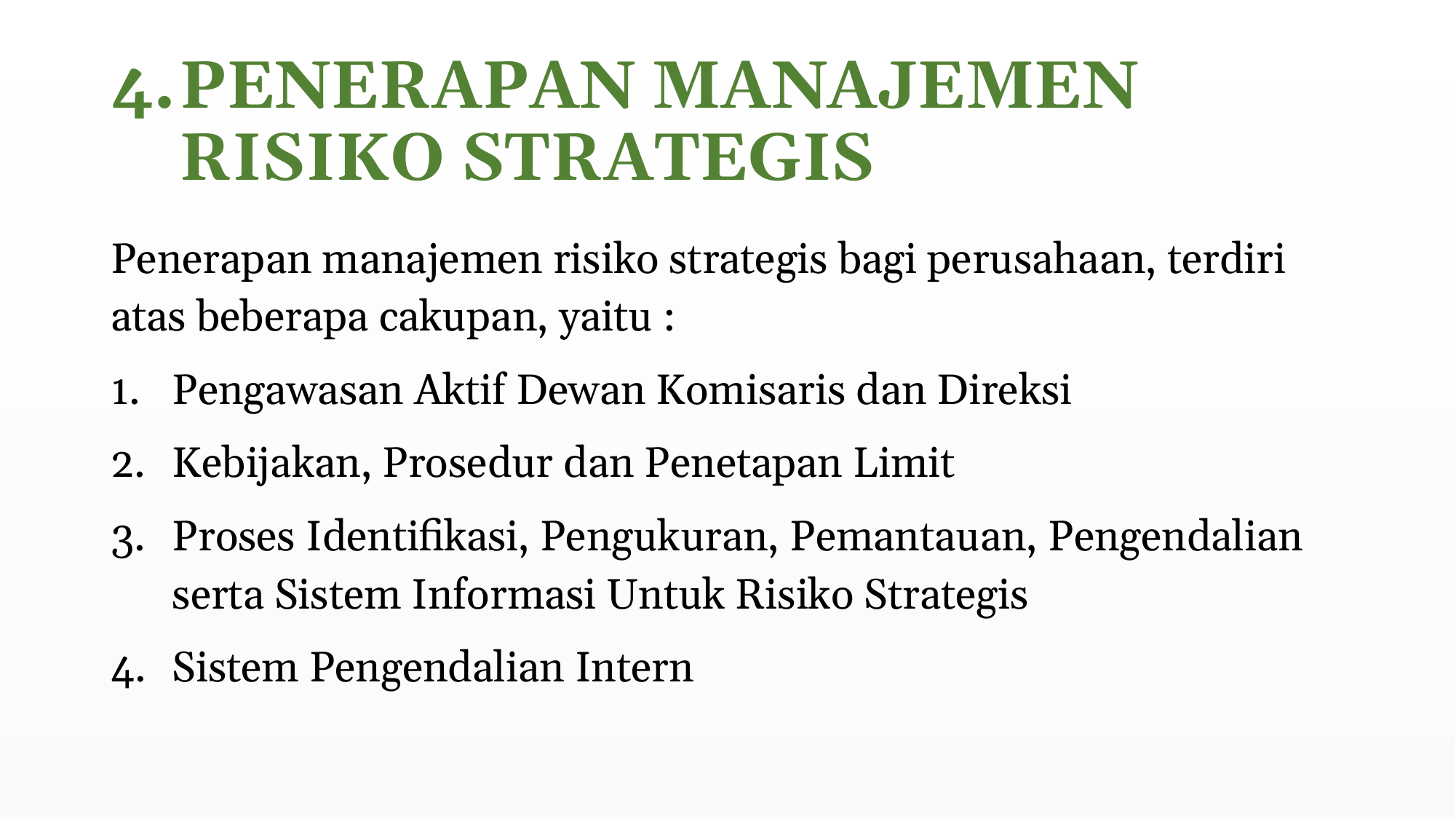

# PENERAPAN MANAJEMEN RISIKO STRATEGIS
Penerapan manajemen risiko strategis bagi perusahaan, terdiri atas beberapa cakupan, yaitu :
Pengawasan Aktif Dewan Komisaris dan Direksi
Kebijakan, Prosedur dan Penetapan Limit
Proses Identifikasi, Pengukuran, Pemantauan, Pengendalian serta Sistem Informasi Untuk Risiko Strategis
Sistem Pengendalian Intern